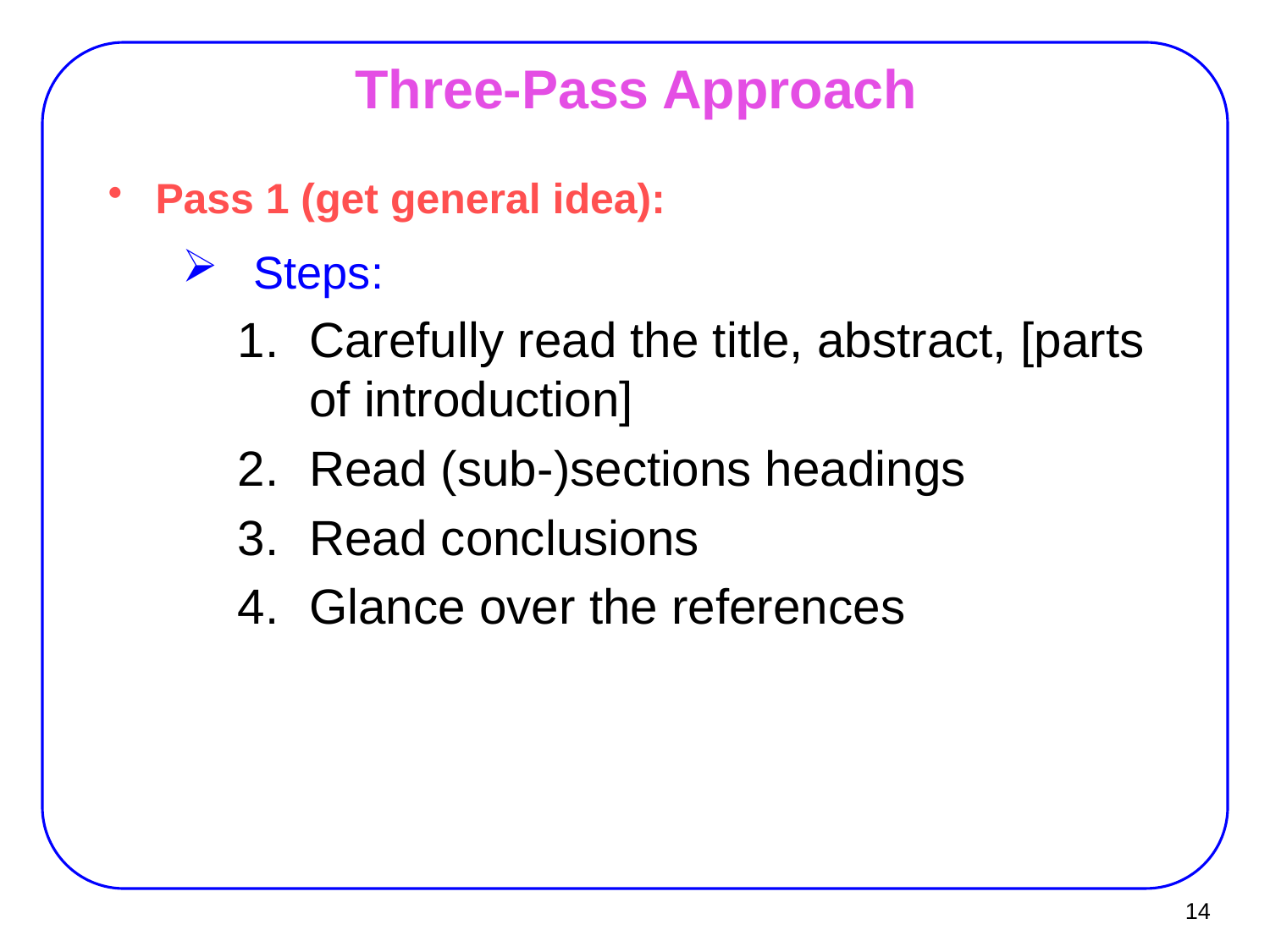

Pass 1 (get general idea):

Steps:
Carefully read the title, abstract, [parts of introduction]
Read (sub-)sections headings
Read conclusions
Glance over the references

Three-Pass Approach
14